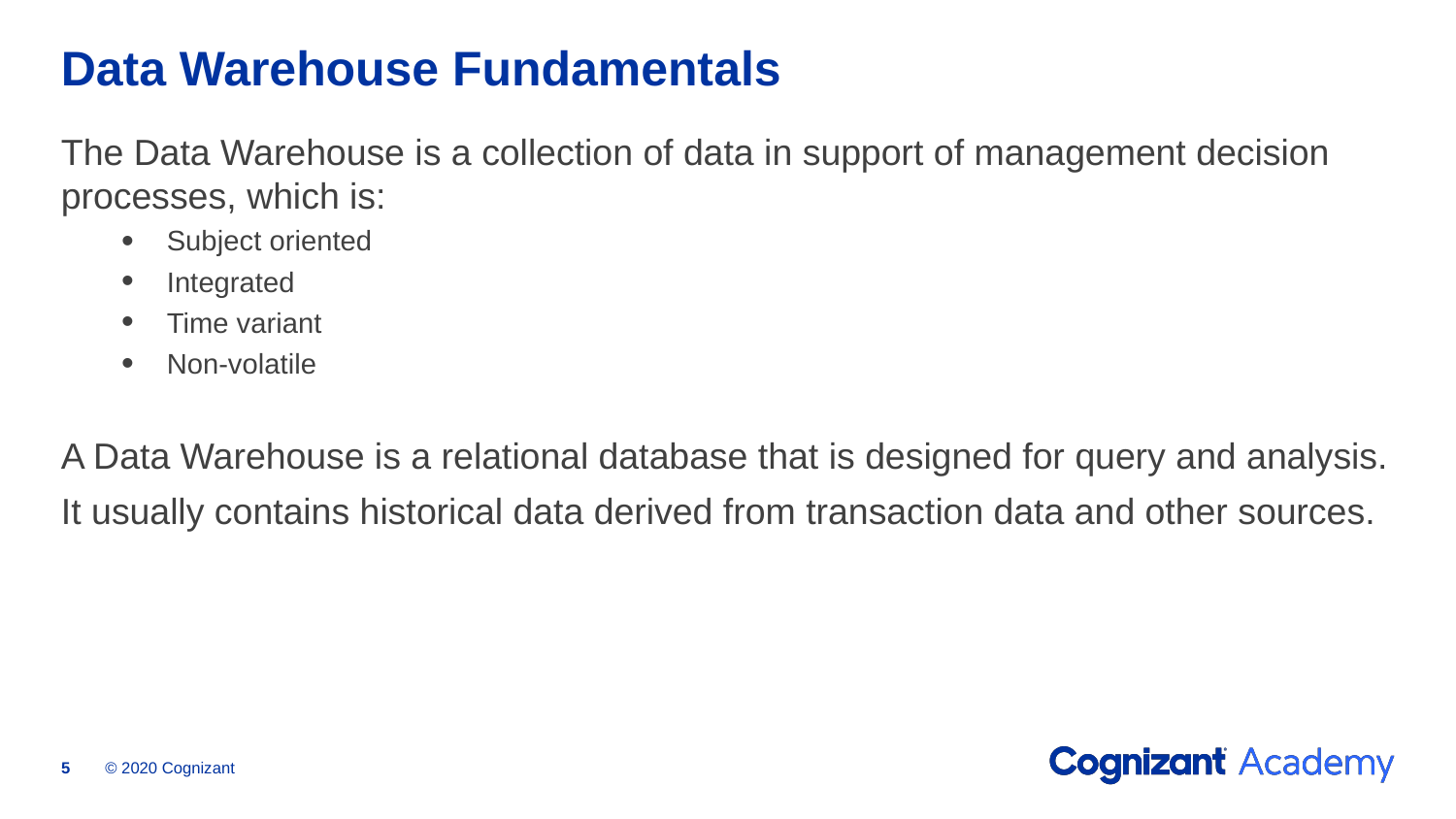

# Data Warehouse Fundamentals
The Data Warehouse is a collection of data in support of management decision processes, which is:
Subject oriented
Integrated
Time variant
Non-volatile

A Data Warehouse is a relational database that is designed for query and analysis.
It usually contains historical data derived from transaction data and other sources.

© 2020 Cognizant
5